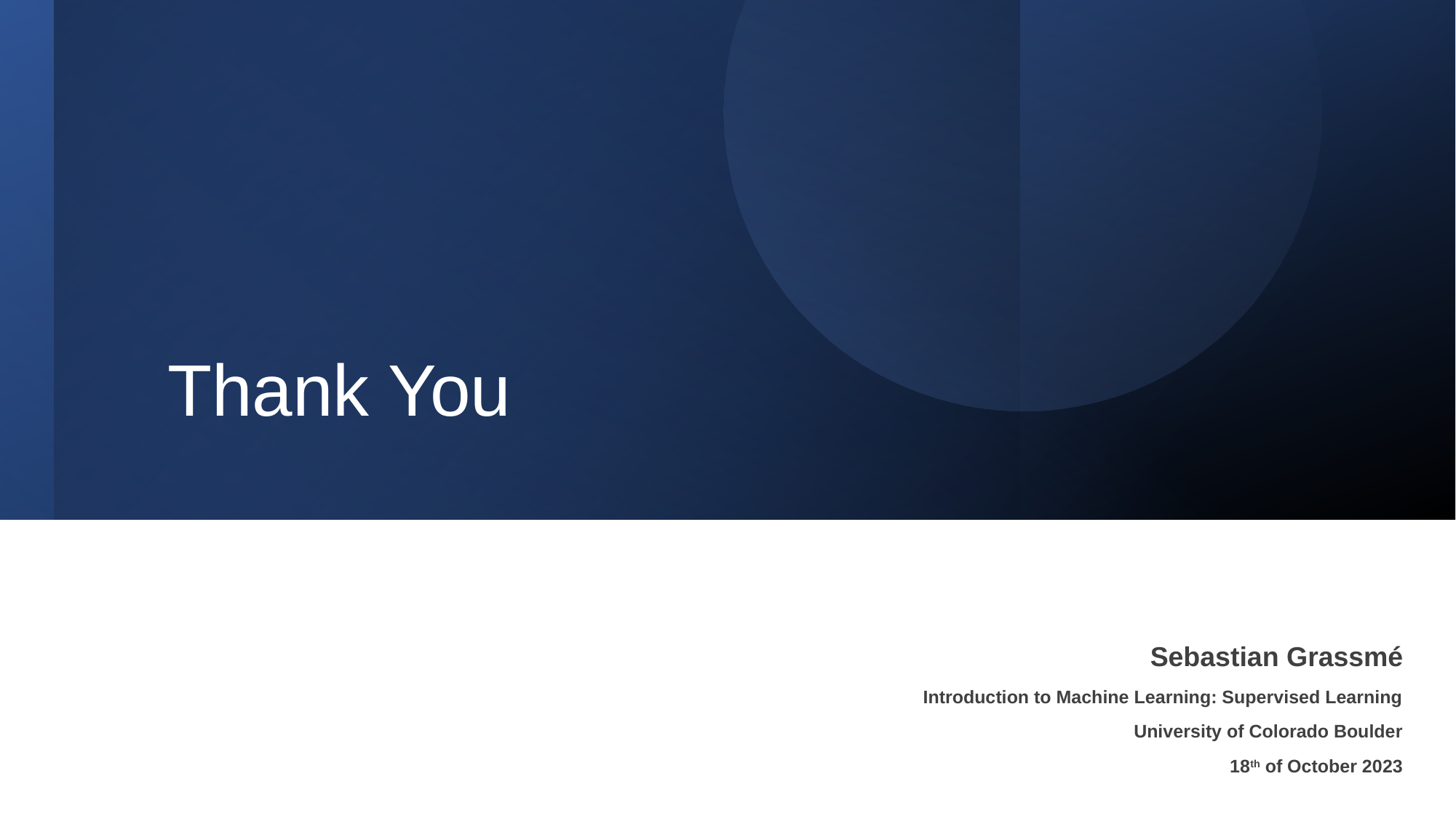

# Thank You
Sebastian Grassmé
Introduction to Machine Learning: Supervised Learning
University of Colorado Boulder
18th of October 2023